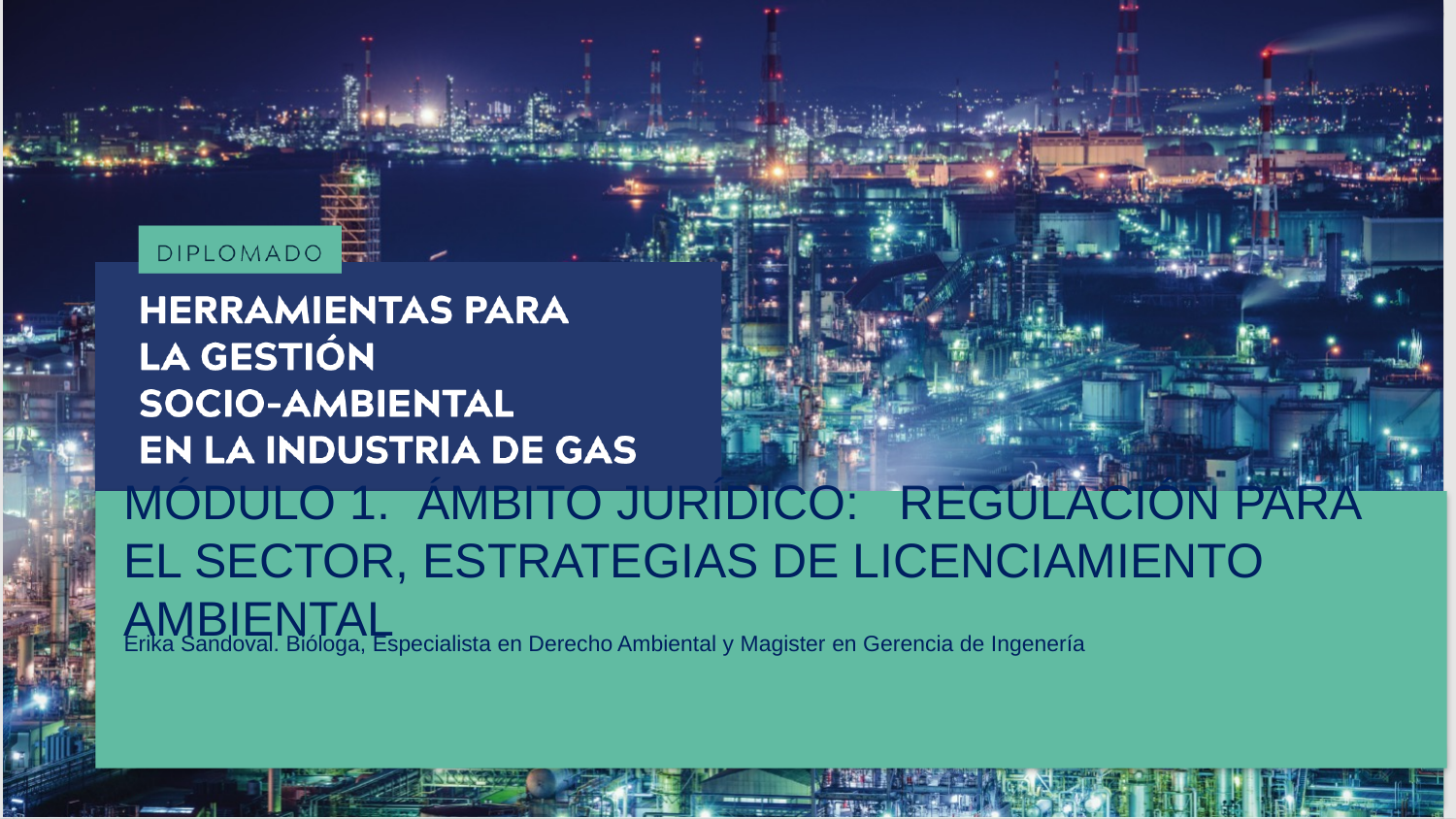

# MÓDULO 1.  ÁMBITO JURÍDICO:   REGULACIÓN PARA EL SECTOR, ESTRATEGIAS DE LICENCIAMIENTO AMBIENTAL
Erika Sandoval. Bióloga, Especialista en Derecho Ambiental y Magister en Gerencia de Ingenería